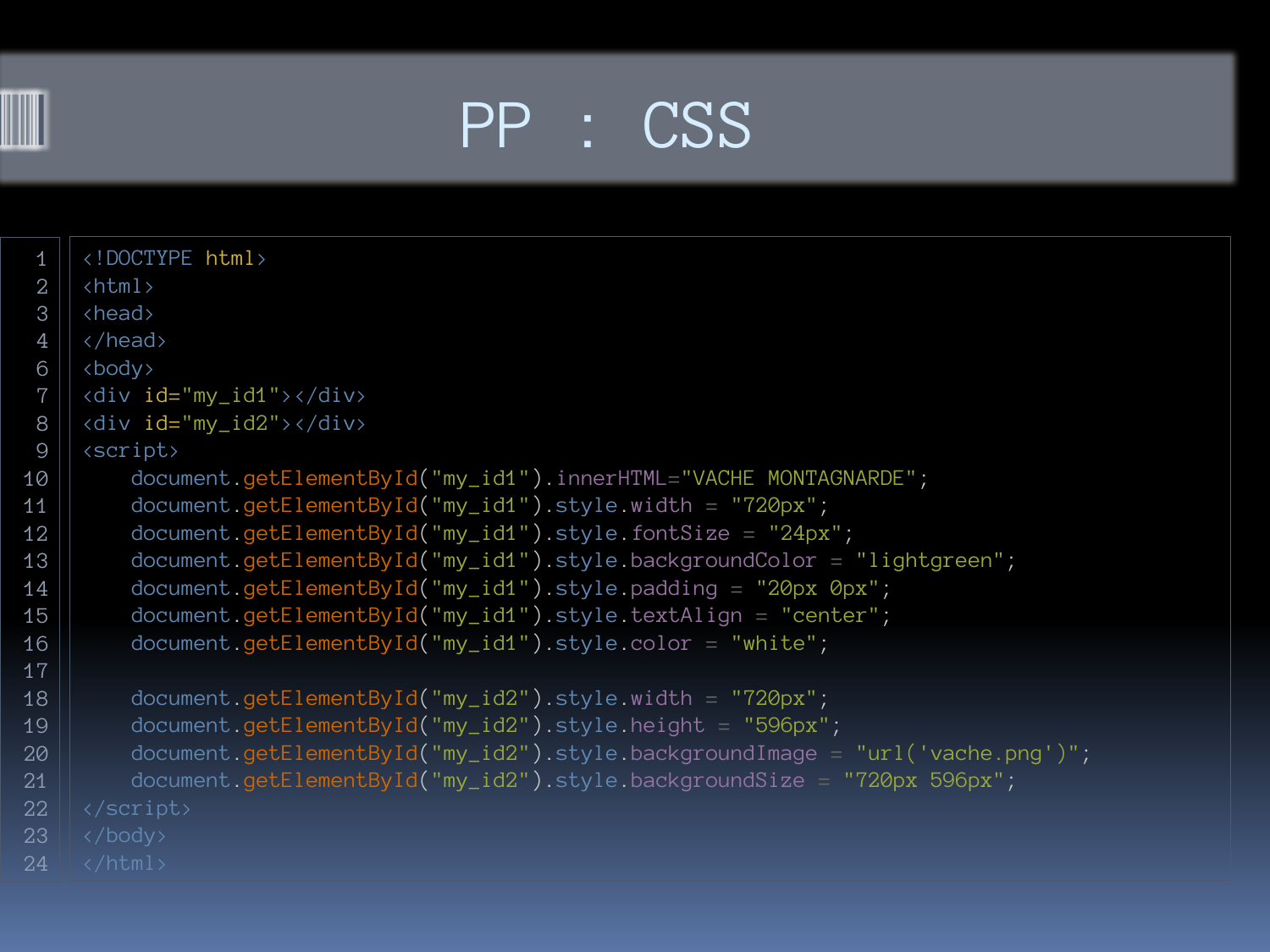

# PP : CSS
<!DOCTYPE html>
<html>
<head>
</head>
<body>
<div id="my_id1"></div>
<div id="my_id2"></div>
<script>
    document.getElementById("my_id1").innerHTML="VACHE MONTAGNARDE";
    document.getElementById("my_id1").style.width = "720px";
    document.getElementById("my_id1").style.fontSize = "24px";
    document.getElementById("my_id1").style.backgroundColor = "lightgreen";
    document.getElementById("my_id1").style.padding = "20px 0px";
    document.getElementById("my_id1").style.textAlign = "center";
    document.getElementById("my_id1").style.color = "white";

    document.getElementById("my_id2").style.width = "720px";
    document.getElementById("my_id2").style.height = "596px";
    document.getElementById("my_id2").style.backgroundImage = "url('vache.png')";
    document.getElementById("my_id2").style.backgroundSize = "720px 596px";
</script>
</body>
</html>
1
2
3
4
6
7
8
9
10
11
12
13
14
15
16
17
18
19
20
21
22
23
24